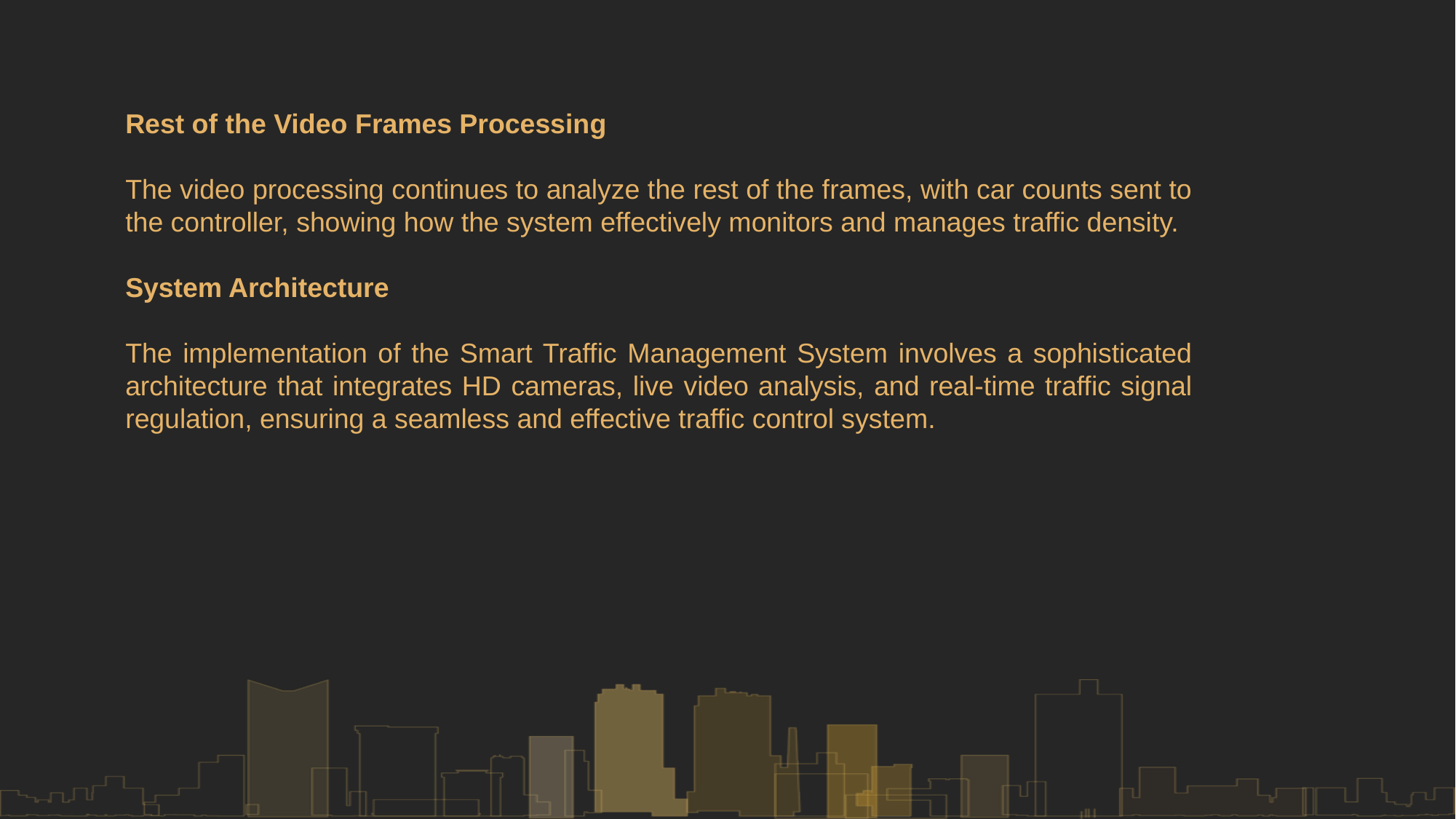

Rest of the Video Frames Processing

The video processing continues to analyze the rest of the frames, with car counts sent to the controller, showing how the system effectively monitors and manages traffic density.

System Architecture

The implementation of the Smart Traffic Management System involves a sophisticated architecture that integrates HD cameras, live video analysis, and real-time traffic signal regulation, ensuring a seamless and effective traffic control system.